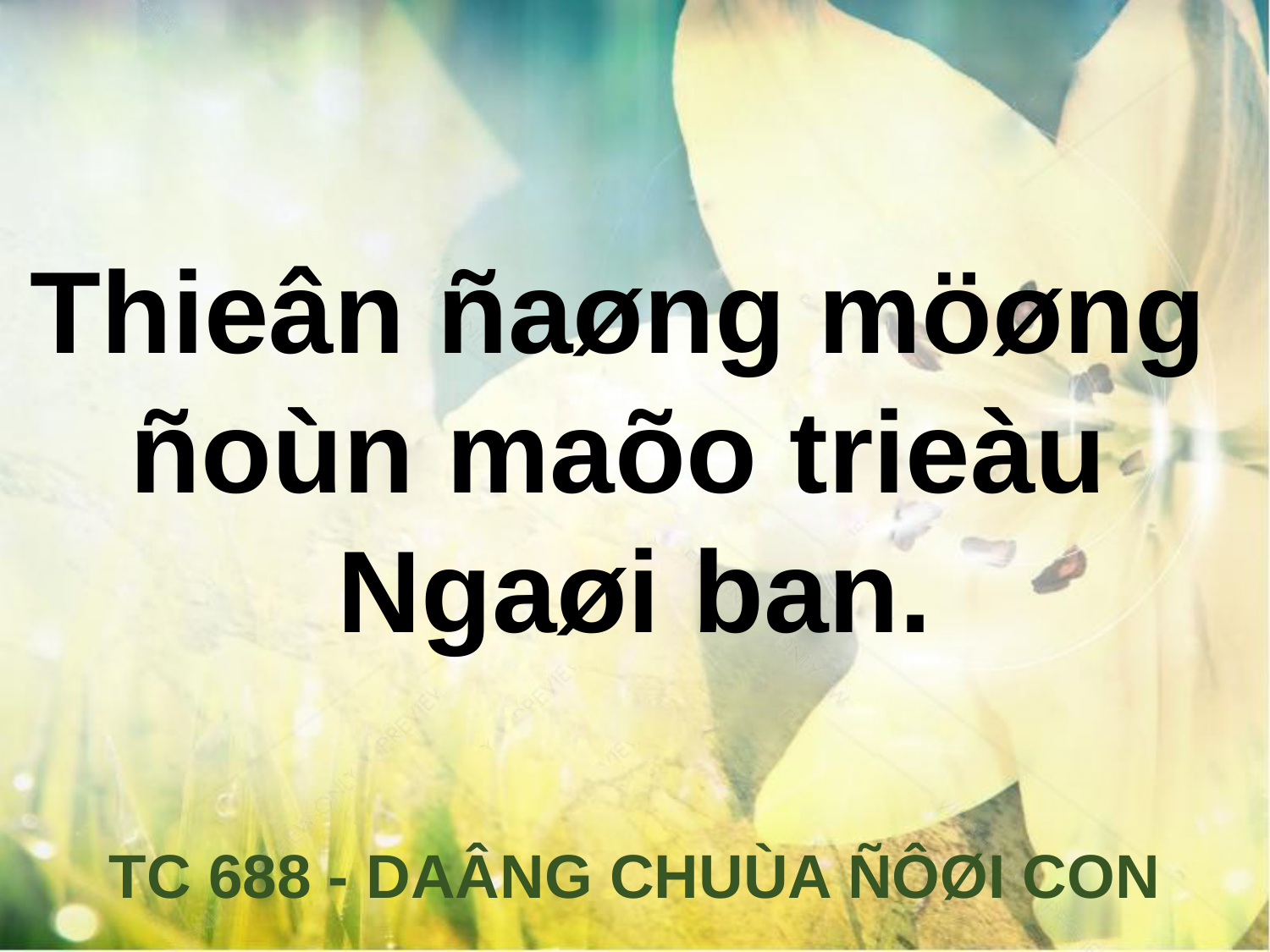

Thieân ñaøng möøng
ñoùn maõo trieàu
Ngaøi ban.
TC 688 - DAÂNG CHUÙA ÑÔØI CON